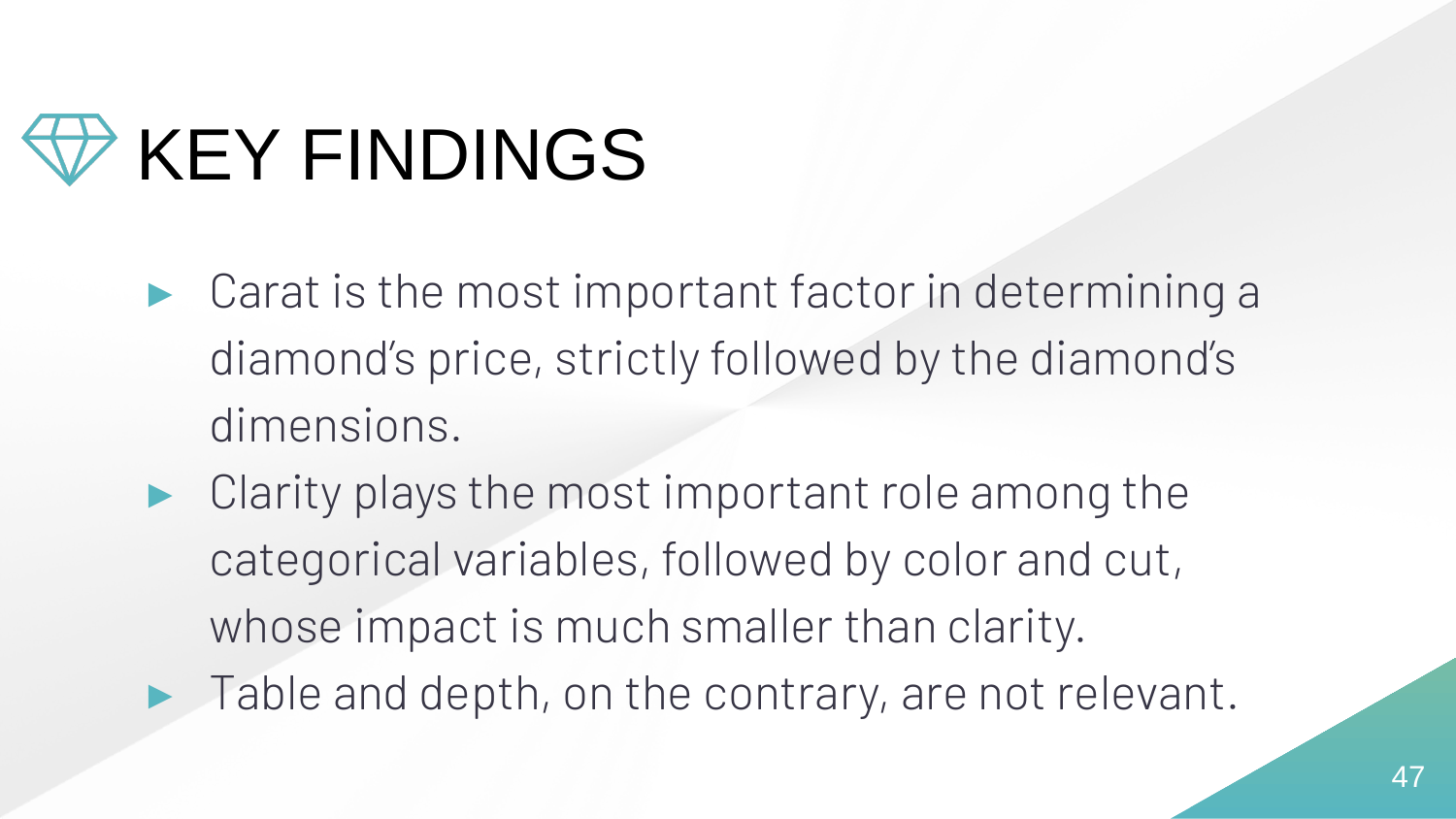

# KEY FINDINGS
Carat is the most important factor in determining a diamond’s price, strictly followed by the diamond’s dimensions.
Clarity plays the most important role among the categorical variables, followed by color and cut, whose impact is much smaller than clarity.
Table and depth, on the contrary, are not relevant.

47